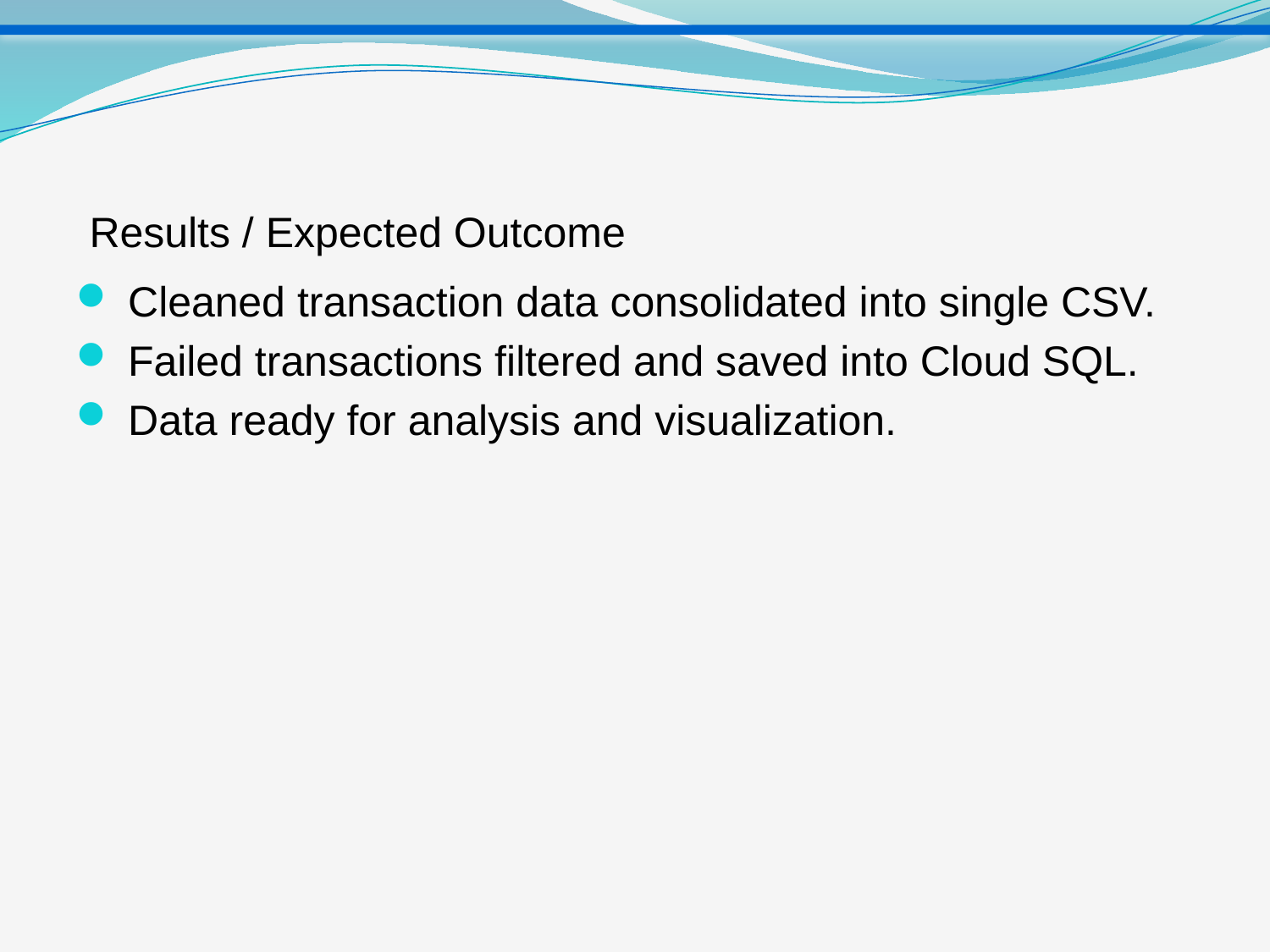

# Results / Expected Outcome
 Cleaned transaction data consolidated into single CSV.
 Failed transactions filtered and saved into Cloud SQL.
 Data ready for analysis and visualization.